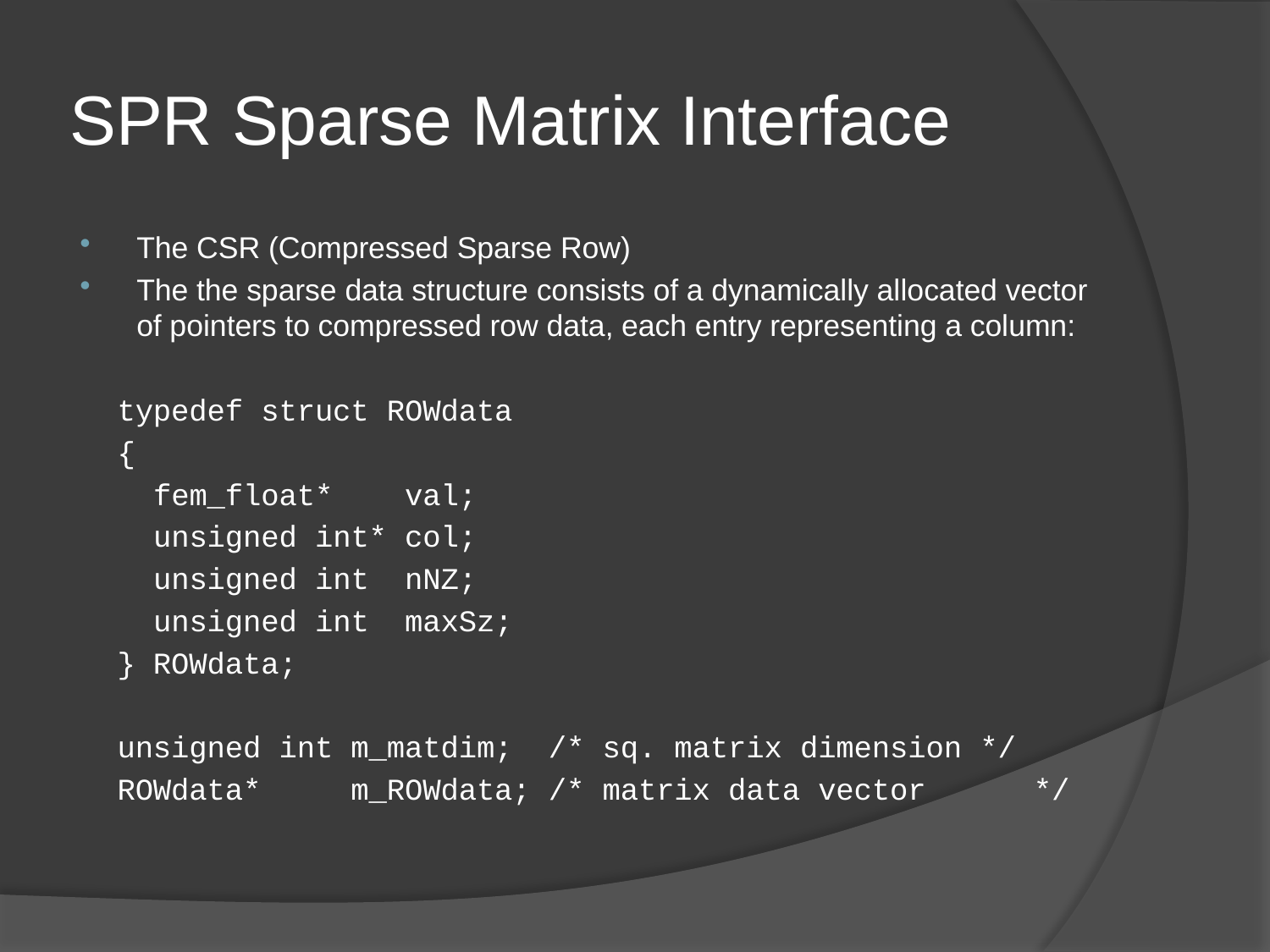

# SPR Sparse Matrix Interface
The CSR (Compressed Sparse Row)
The the sparse data structure consists of a dynamically allocated vector of pointers to compressed row data, each entry representing a column:

  typedef struct ROWdata
  {
    fem_float*    val;
    unsigned int* col;
    unsigned int  nNZ;
    unsigned int  maxSz;
  } ROWdata;

  unsigned int m_matdim;  /* sq. matrix dimension */
  ROWdata*     m_ROWdata; /* matrix data vector      */